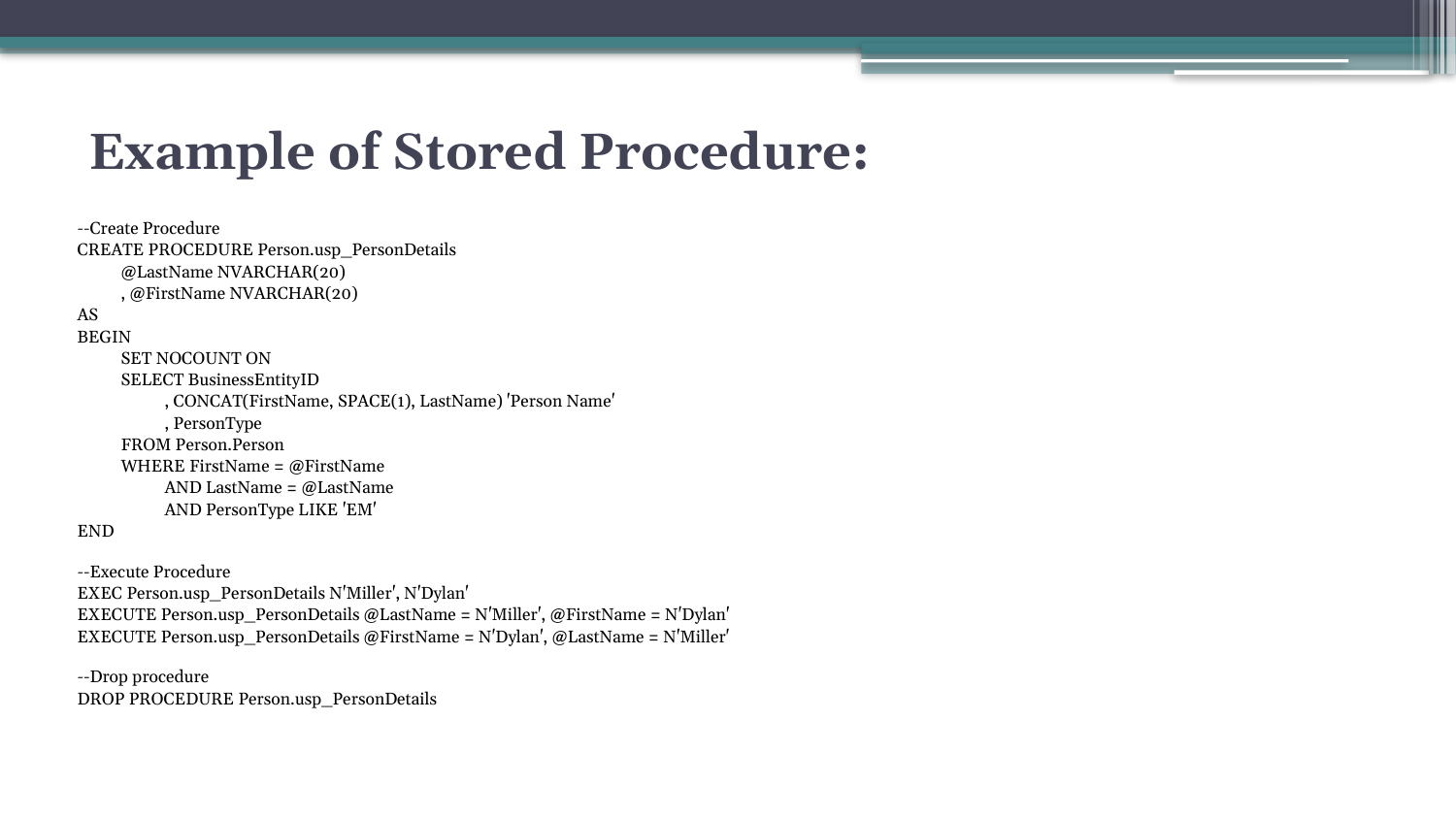

Example of Stored Procedure:
--Create Procedure
CREATE PROCEDURE Person.usp_PersonDetails
	@LastName NVARCHAR(20)
	, @FirstName NVARCHAR(20)
AS
BEGIN
	SET NOCOUNT ON
	SELECT BusinessEntityID
		, CONCAT(FirstName, SPACE(1), LastName) 'Person Name'
		, PersonType
	FROM Person.Person
	WHERE FirstName = @FirstName
		AND LastName = @LastName
		AND PersonType LIKE 'EM'
END

--Execute Procedure
EXEC Person.usp_PersonDetails N'Miller', N'Dylan'
EXECUTE Person.usp_PersonDetails @LastName = N'Miller', @FirstName = N'Dylan'
EXECUTE Person.usp_PersonDetails @FirstName = N'Dylan', @LastName = N'Miller'

--Drop procedure
DROP PROCEDURE Person.usp_PersonDetails